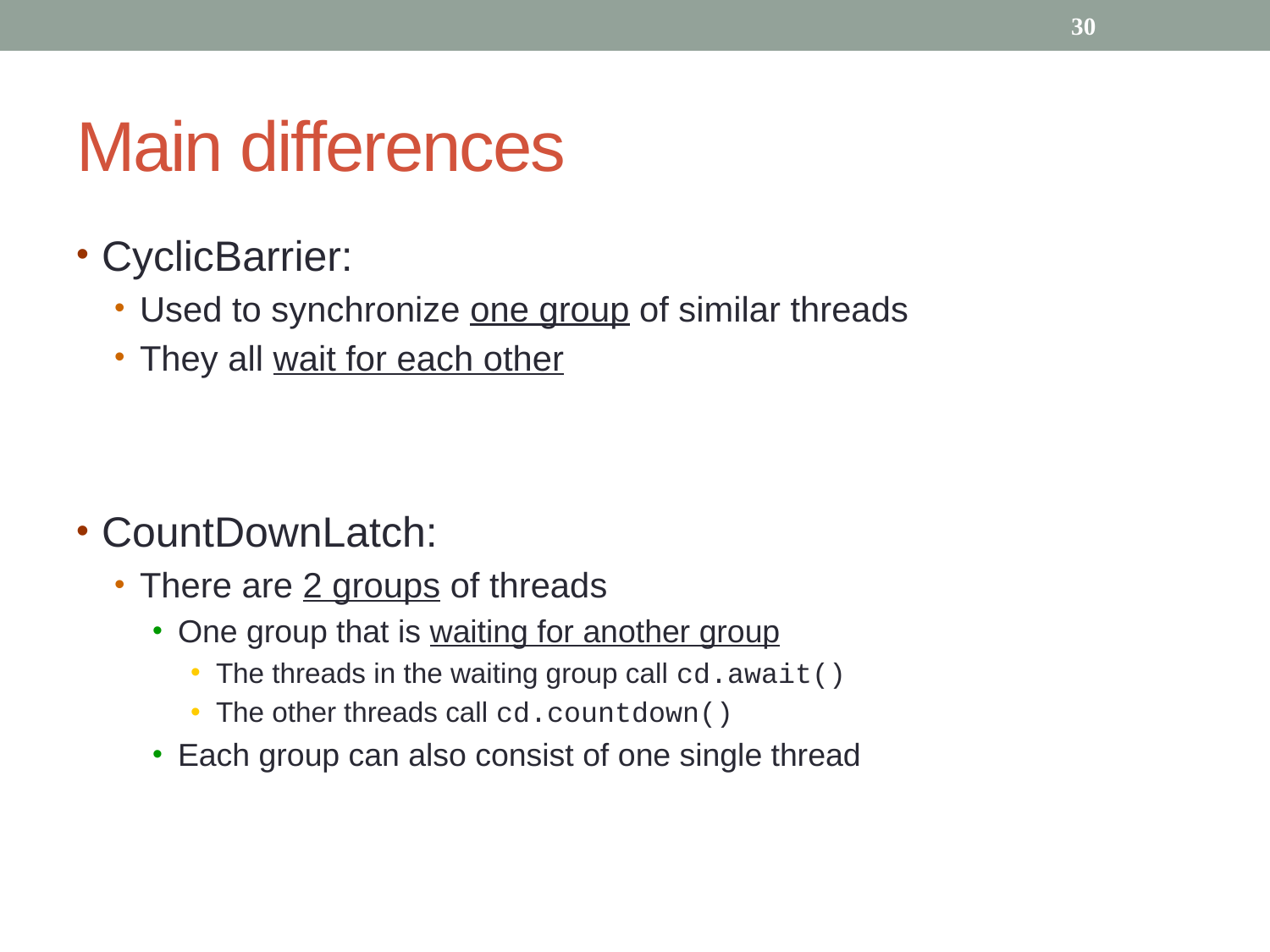

30
# Main differences
CyclicBarrier:
Used to synchronize one group of similar threads
They all wait for each other

CountDownLatch:
There are 2 groups of threads
One group that is waiting for another group
The threads in the waiting group call cd.await()
The other threads call cd.countdown()
Each group can also consist of one single thread